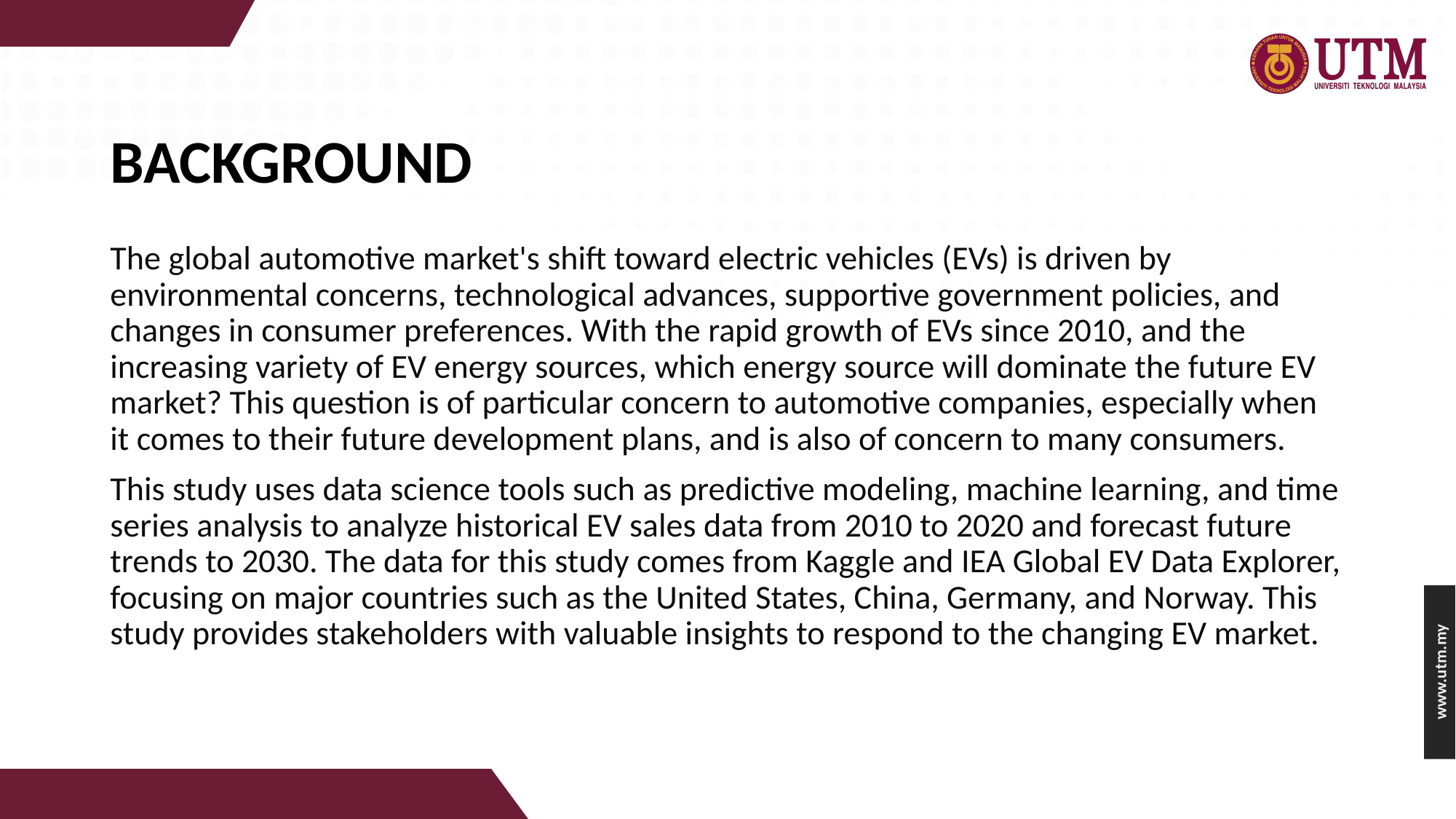

# BACKGROUND
The global automotive market's shift toward electric vehicles (EVs) is driven by environmental concerns, technological advances, supportive government policies, and changes in consumer preferences. With the rapid growth of EVs since 2010, and the increasing variety of EV energy sources, which energy source will dominate the future EV market? This question is of particular concern to automotive companies, especially when it comes to their future development plans, and is also of concern to many consumers.
This study uses data science tools such as predictive modeling, machine learning, and time series analysis to analyze historical EV sales data from 2010 to 2020 and forecast future trends to 2030. The data for this study comes from Kaggle and IEA Global EV Data Explorer, focusing on major countries such as the United States, China, Germany, and Norway. This study provides stakeholders with valuable insights to respond to the changing EV market.